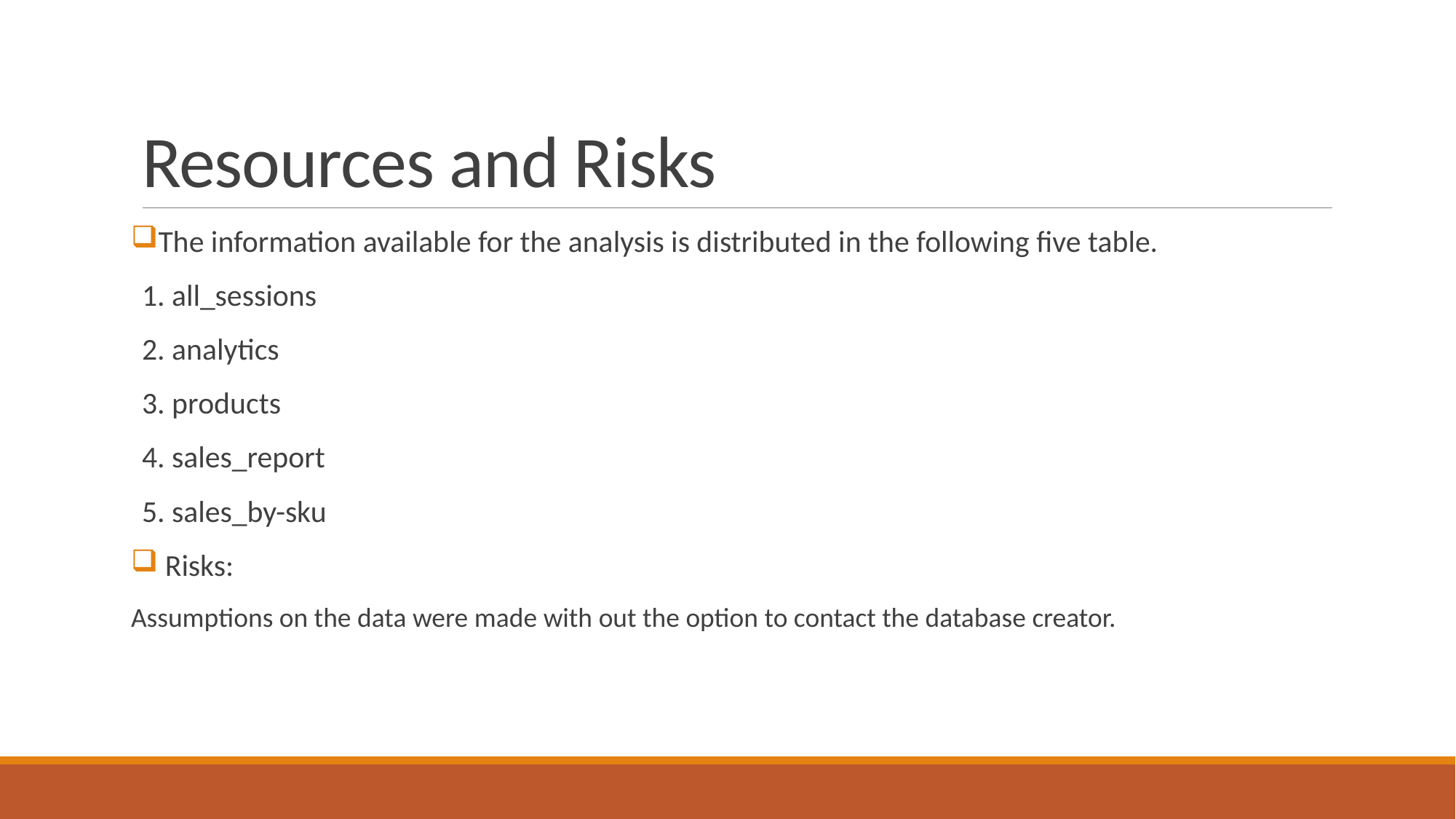

# Resources and Risks
The information available for the analysis is distributed in the following five table.
1. all_sessions
2. analytics
3. products
4. sales_report
5. sales_by-sku
 Risks:
Assumptions on the data were made with out the option to contact the database creator.